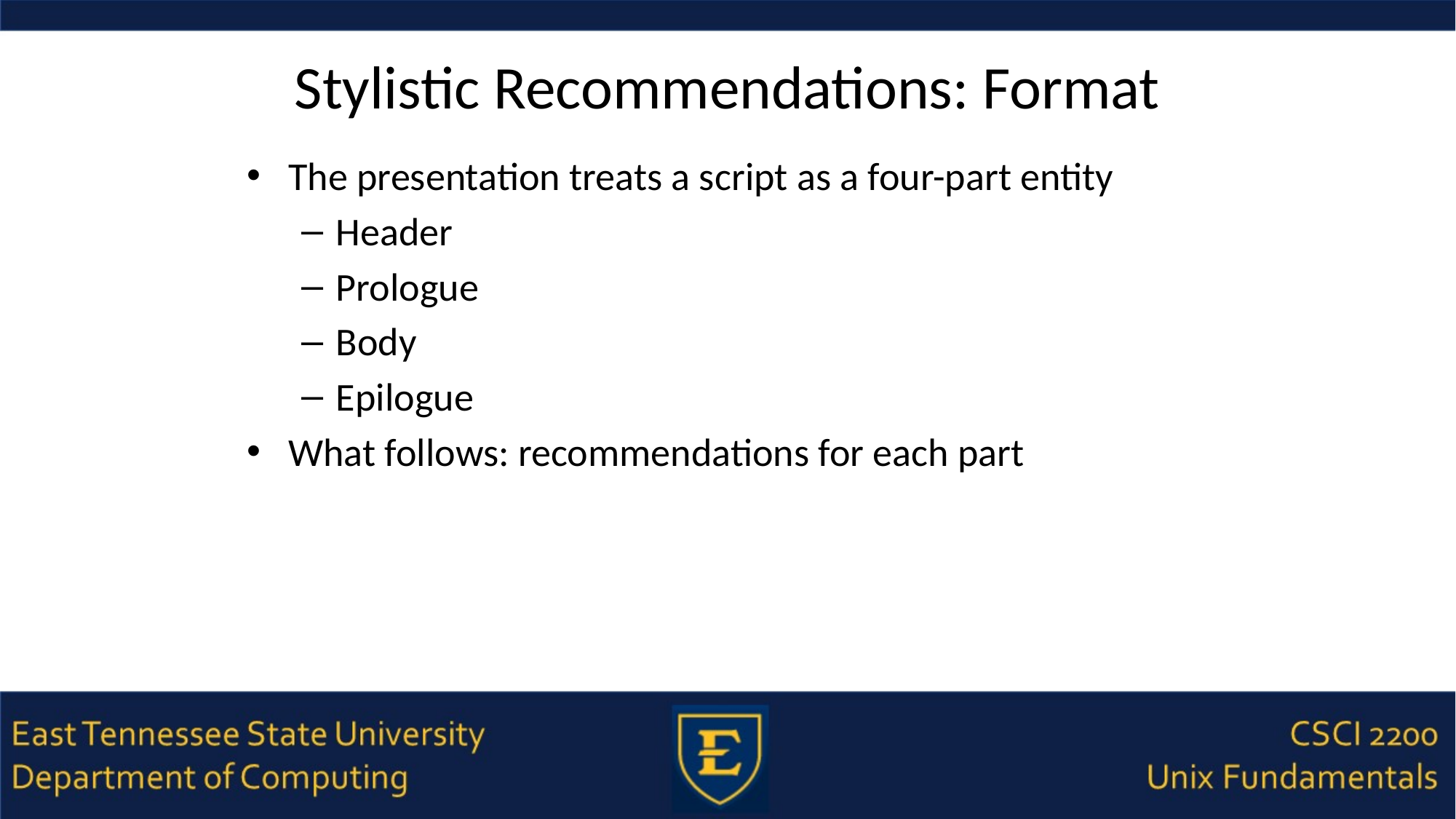

# Stylistic Recommendations: Format
The presentation treats a script as a four-part entity
Header
Prologue
Body
Epilogue
What follows: recommendations for each part